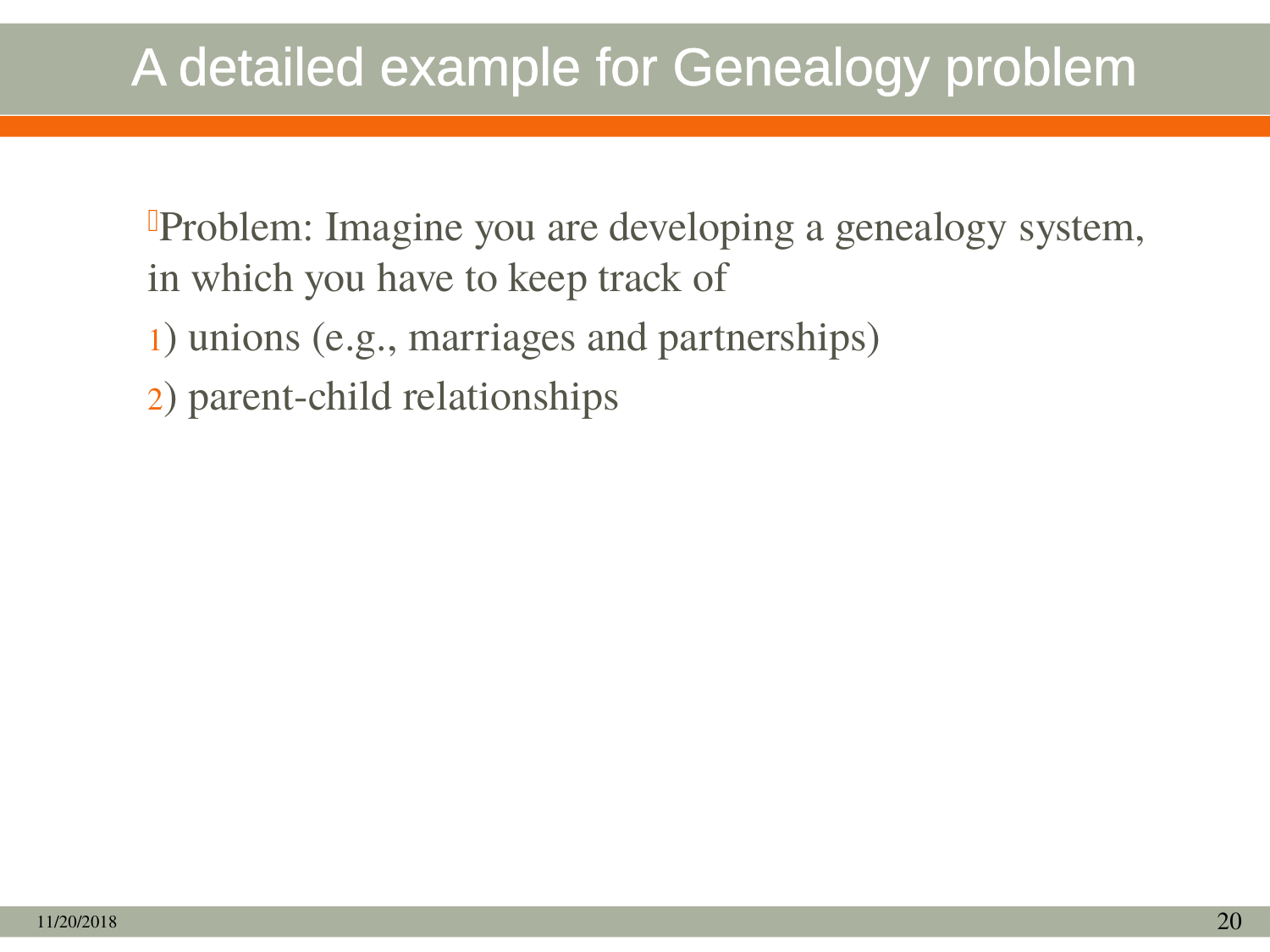

# A detailed example for Genealogy problem
Problem: Imagine you are developing a genealogy system, in which you have to keep track of
) unions (e.g., marriages and partnerships)
) parent-child relationships

11/20/2018
20